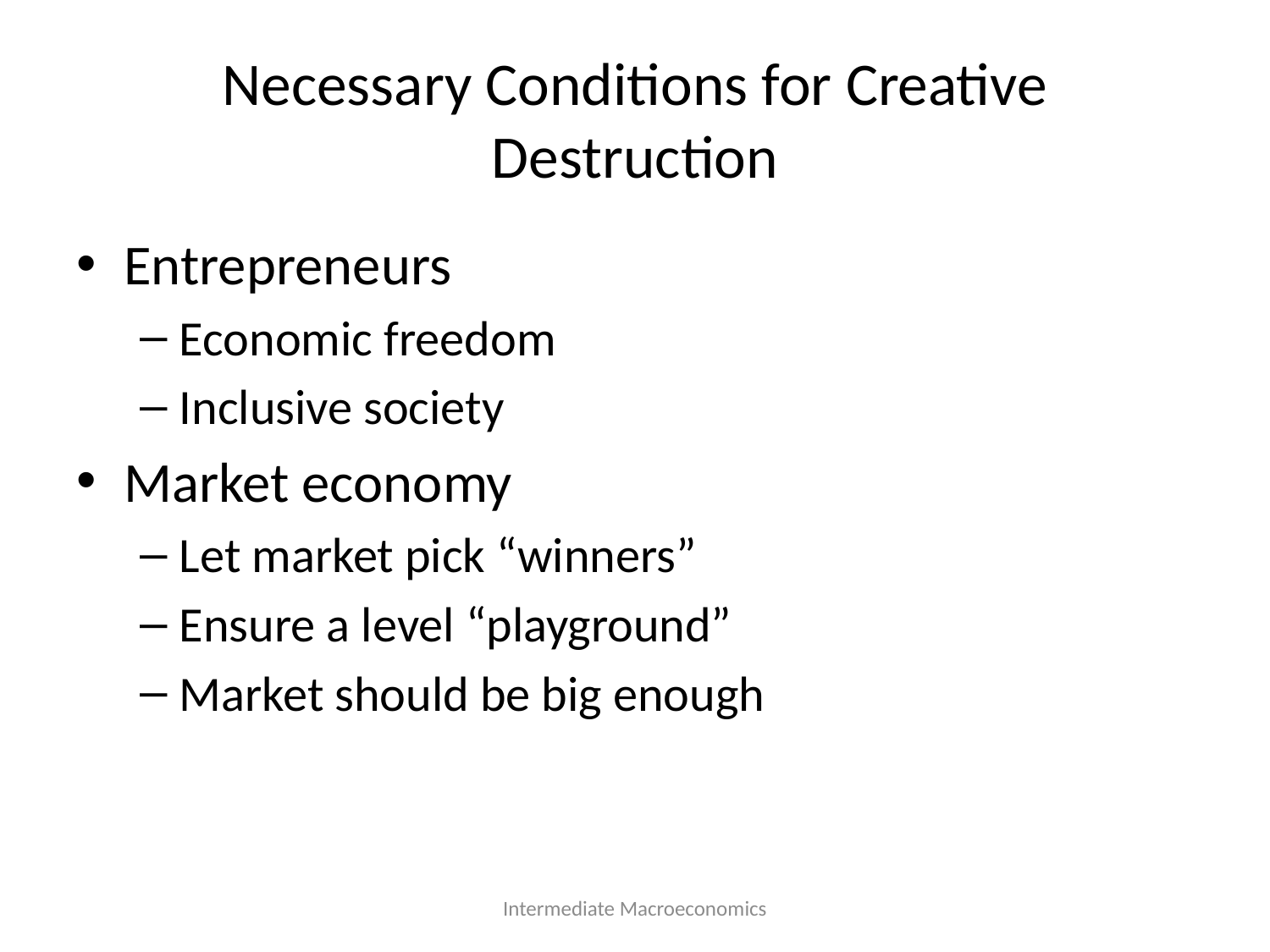

# Necessary Conditions for Creative Destruction
Entrepreneurs
Economic freedom
Inclusive society
Market economy
Let market pick “winners”
Ensure a level “playground”
Market should be big enough

Intermediate Macroeconomics